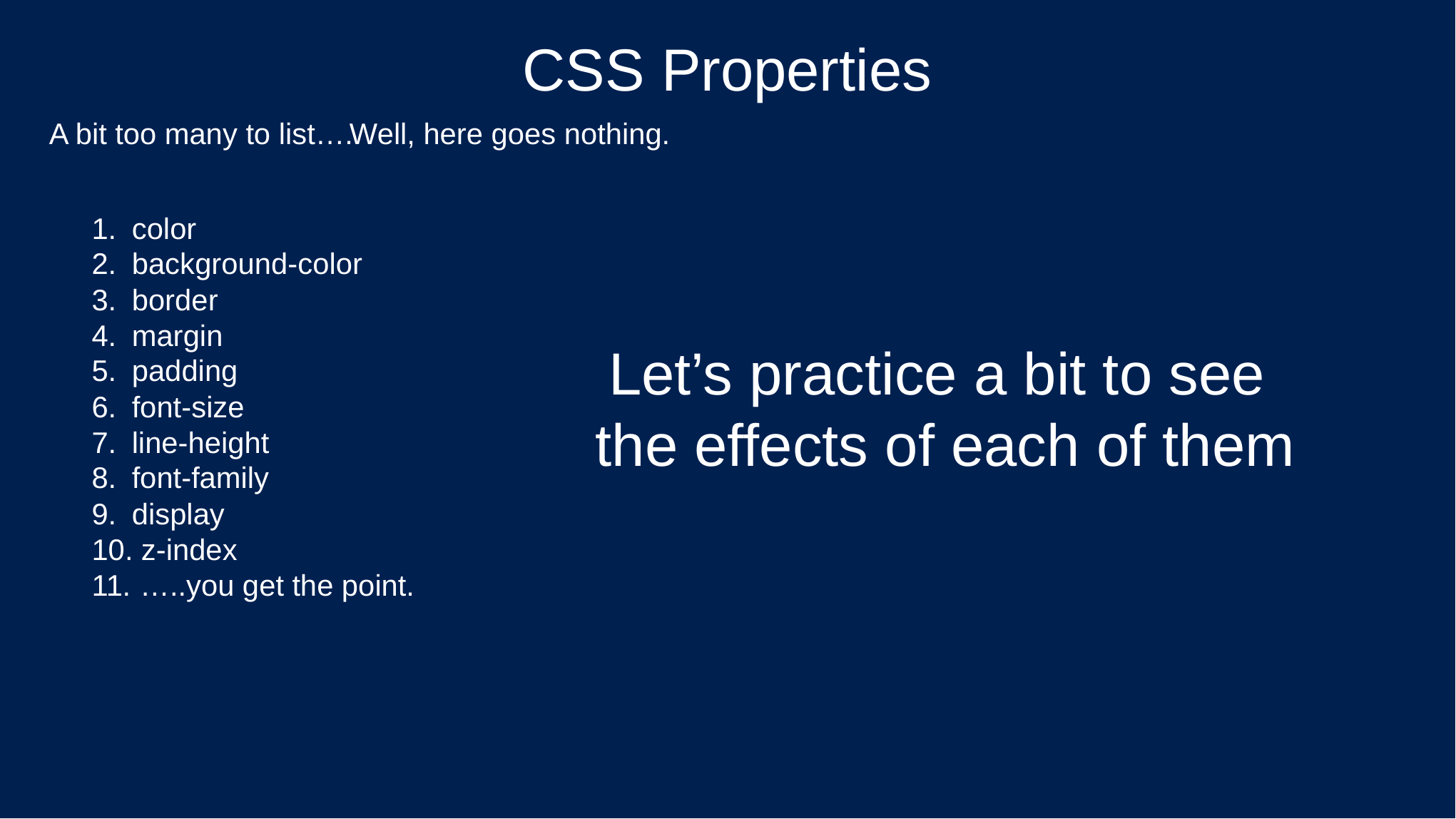

CSS Properties
A bit too many to list….
Well, here goes nothing.
color
background-color
border
margin
padding
font-size
line-height
font-family
display
 z-index
 …..you get the point.

Let’s practice a bit to see
the effects of each of them